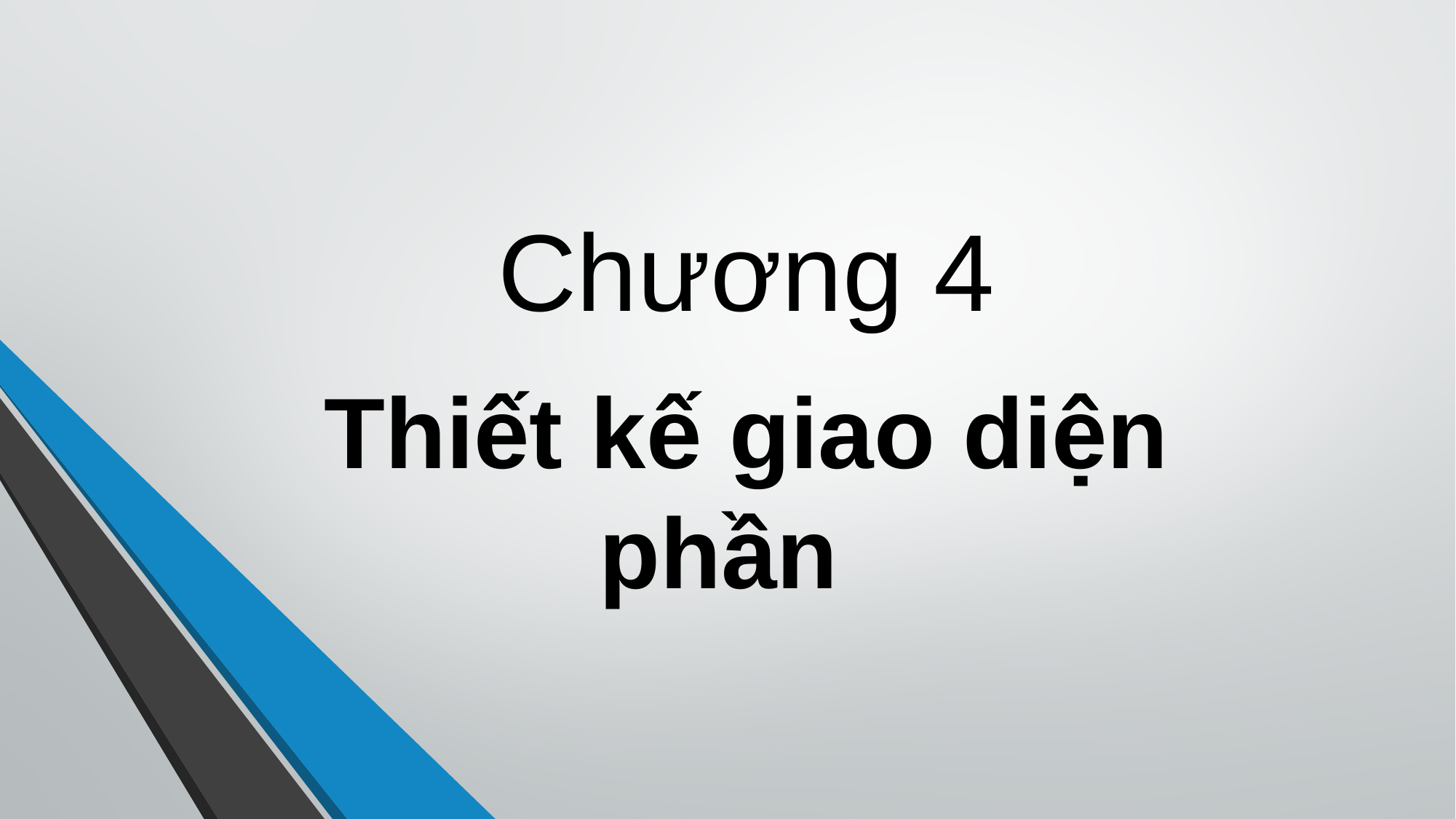

# Chương 4

Thiết kế giao diện phần